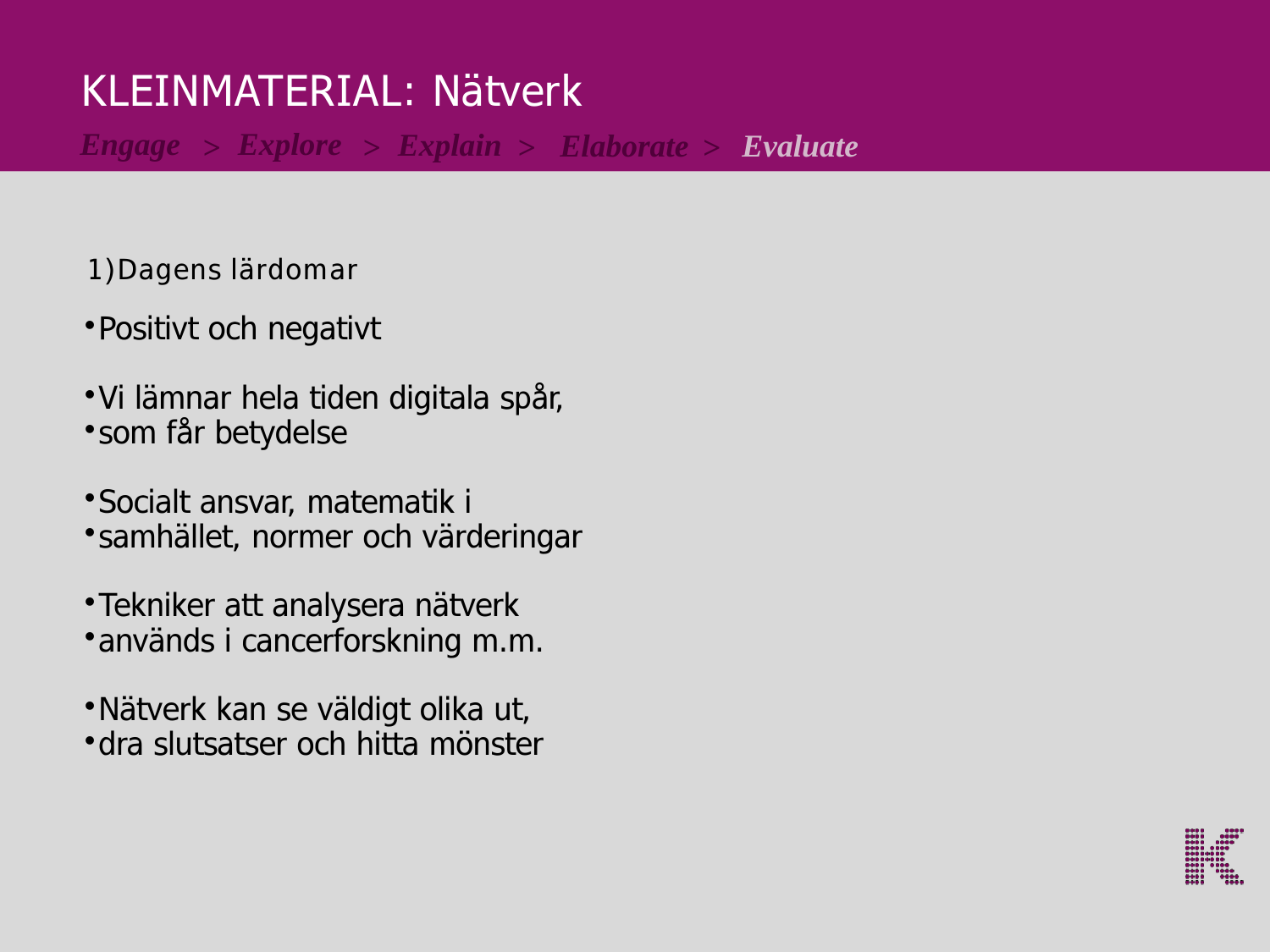

KLEINMATERIAL: Nätverk
Engage
Explore
Explain
Elaborate
Evaluate
>
>
>
>

Dagens lärdomar
Positivt och negativt

Vi lämnar hela tiden digitala spår,
som får betydelse

Socialt ansvar, matematik i
samhället, normer och värderingar

Tekniker att analysera nätverk
används i cancerforskning m.m.

Nätverk kan se väldigt olika ut,
dra slutsatser och hitta mönster